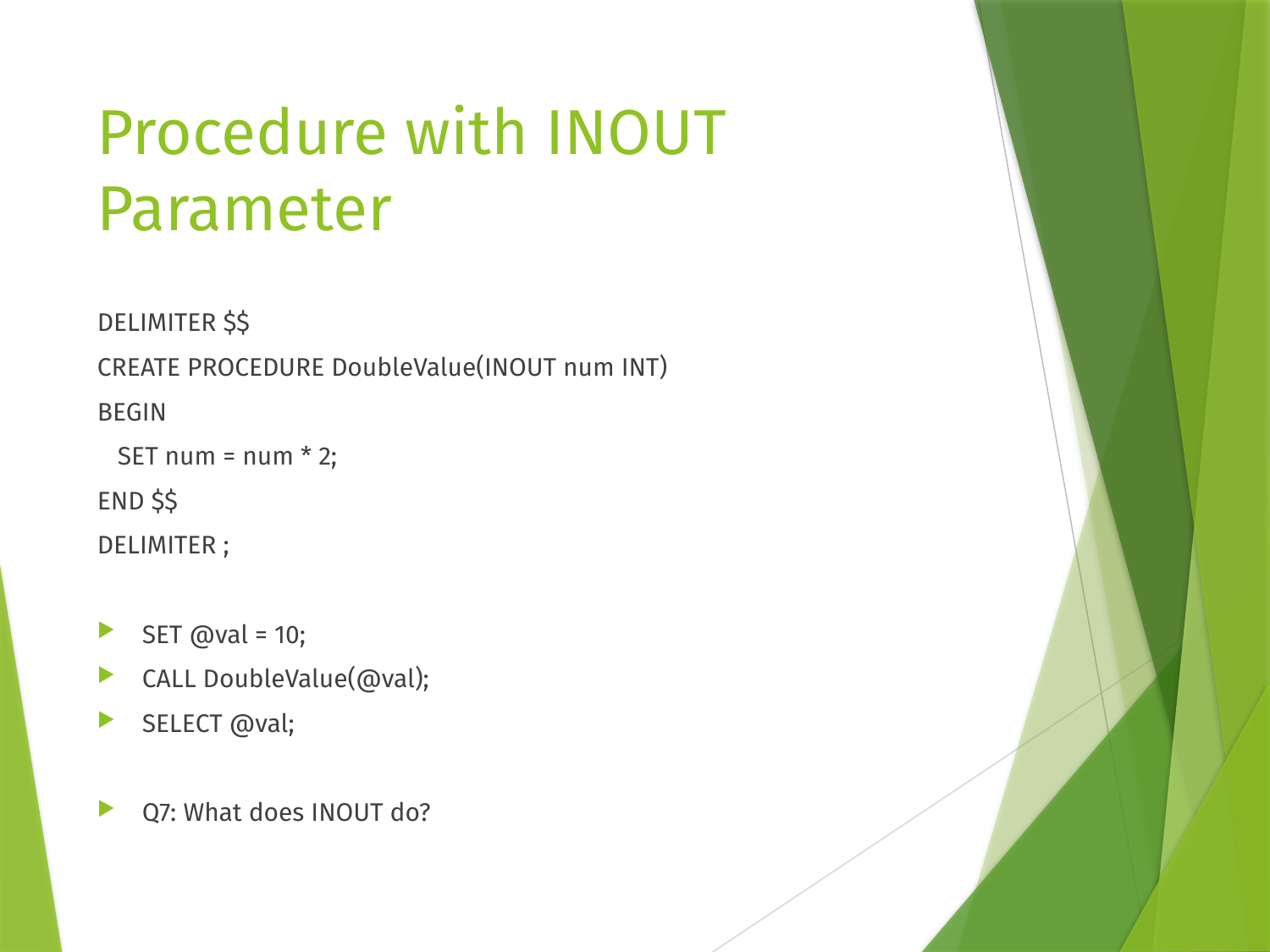

# Procedure with INOUT Parameter
DELIMITER $$
CREATE PROCEDURE DoubleValue(INOUT num INT)
BEGIN
   SET num = num * 2;
END $$
DELIMITER ;

SET @val = 10;
CALL DoubleValue(@val);
SELECT @val;

Q7: What does INOUT do?